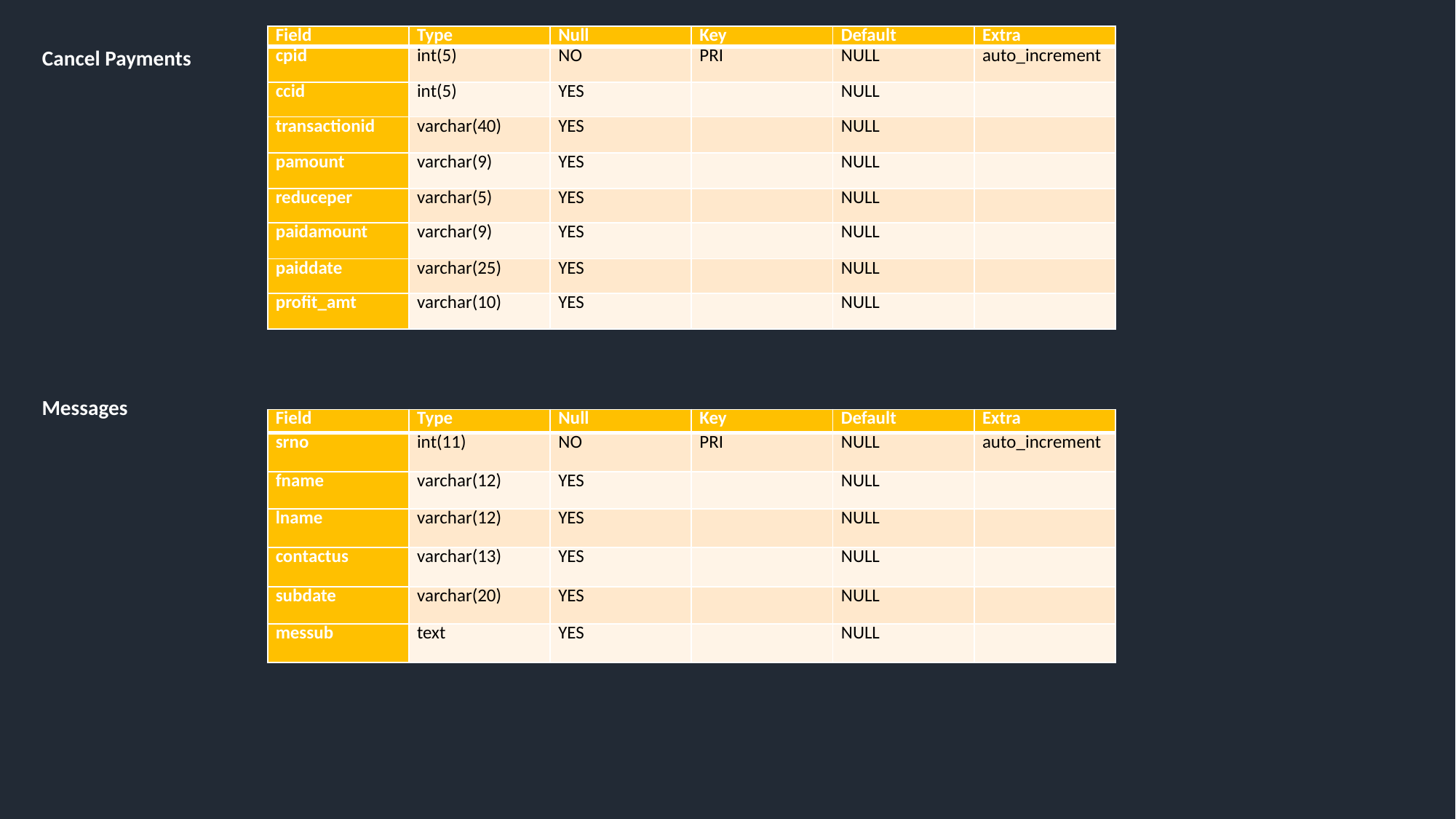

| Field | Type | Null | Key | Default | Extra |
| --- | --- | --- | --- | --- | --- |
| cpid | int(5) | NO | PRI | NULL | auto\_increment |
| ccid | int(5) | YES |  | NULL |  |
| transactionid | varchar(40) | YES |  | NULL |  |
| pamount | varchar(9) | YES |  | NULL |  |
| reduceper | varchar(5) | YES |  | NULL |  |
| paidamount | varchar(9) | YES |  | NULL |  |
| paiddate | varchar(25) | YES |  | NULL |  |
| profit\_amt | varchar(10) | YES |  | NULL |  |
Cancel Payments
Messages
| Field | Type | Null | Key | Default | Extra |
| --- | --- | --- | --- | --- | --- |
| srno | int(11) | NO | PRI | NULL | auto\_increment |
| fname | varchar(12) | YES |  | NULL |  |
| lname | varchar(12) | YES |  | NULL |  |
| contactus | varchar(13) | YES |  | NULL |  |
| subdate | varchar(20) | YES |  | NULL |  |
| messub | text | YES |  | NULL |  |